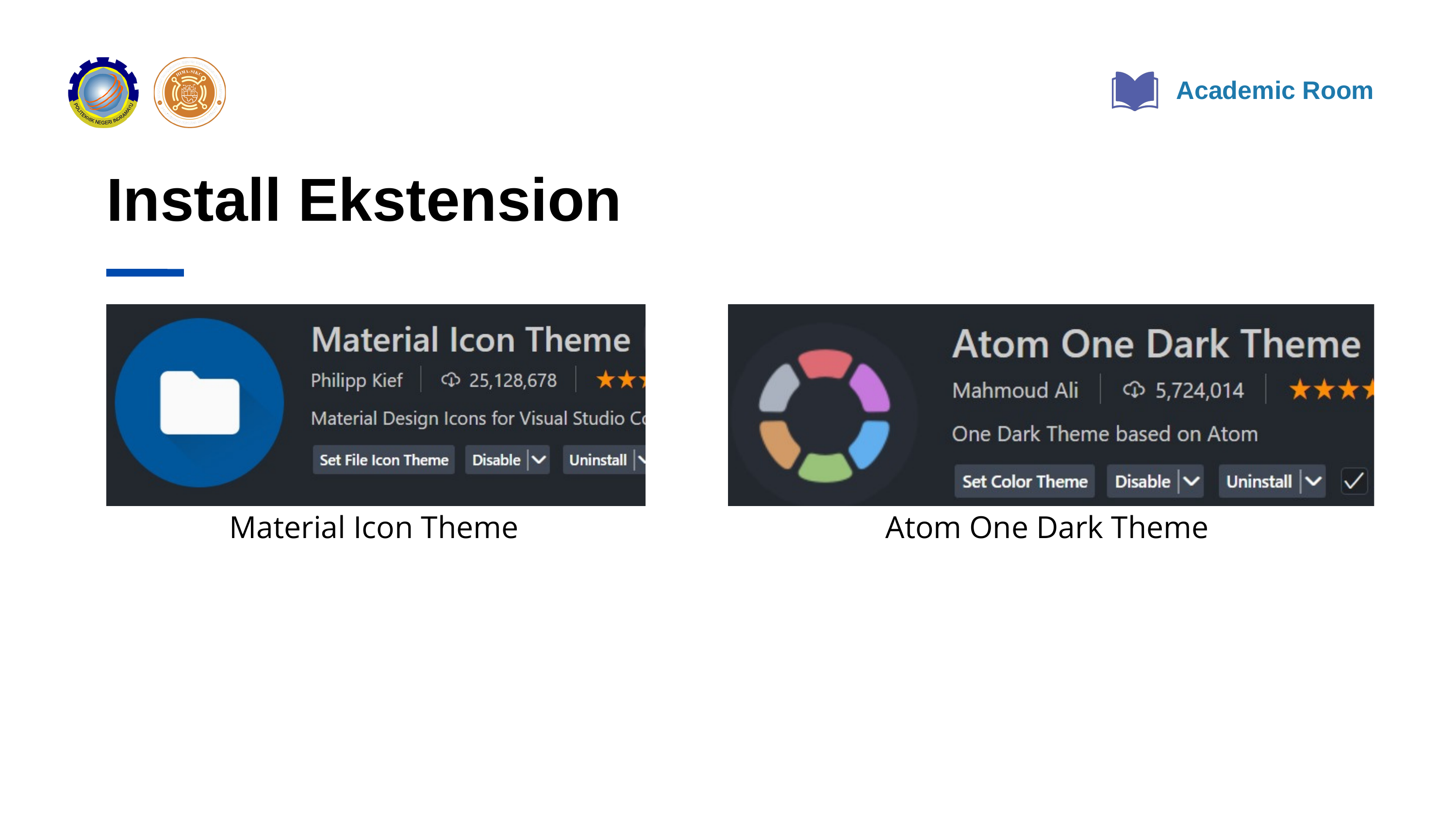

Academic Room
Install Ekstension

Material Icon Theme
Atom One Dark Theme